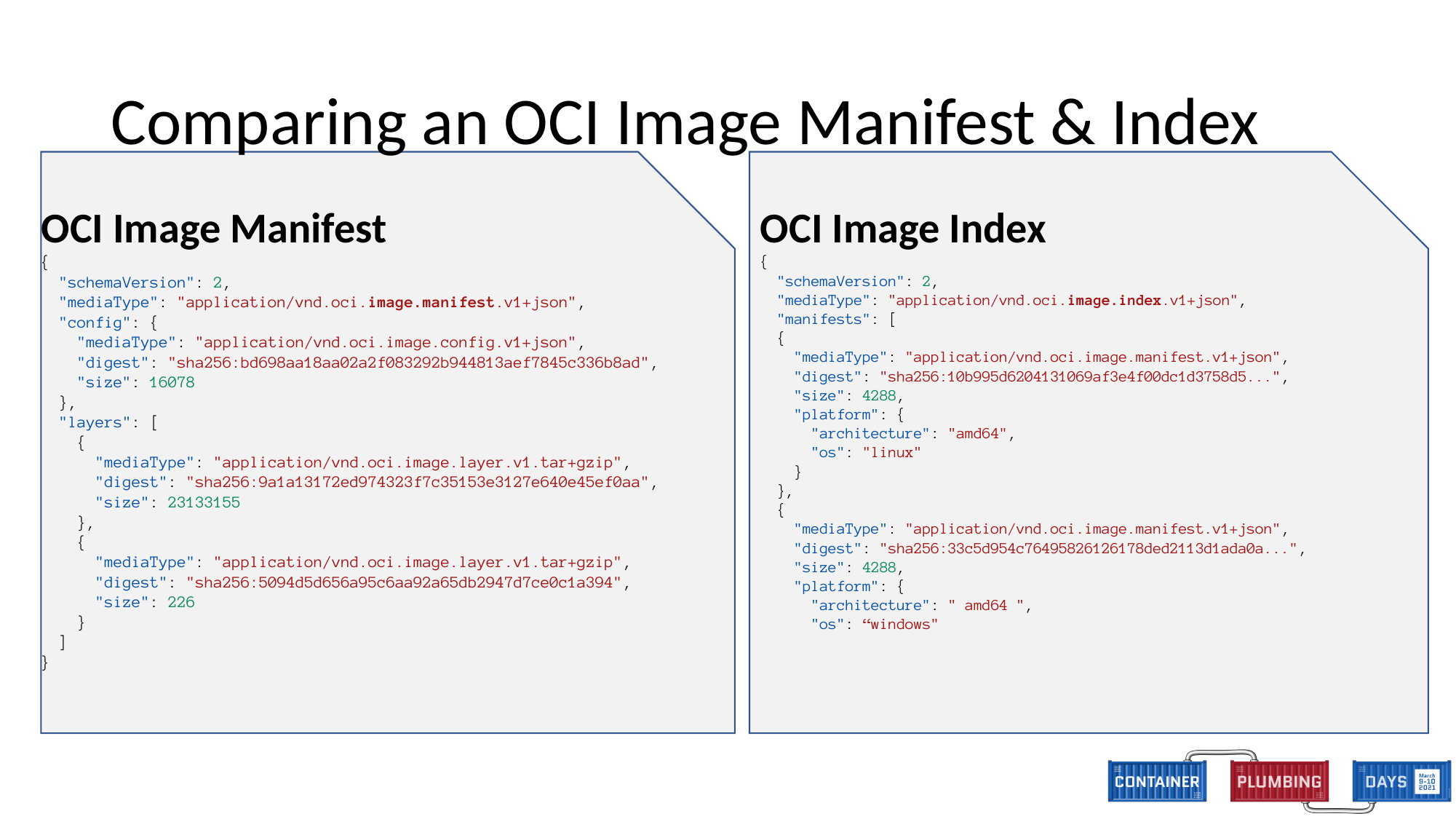

# Comparing an OCI Image Manifest & Index
OCI Image Manifest
{
  "schemaVersion": 2,
  "mediaType": "application/vnd.oci.image.manifest.v1+json",
  "config": {
    "mediaType": "application/vnd.oci.image.config.v1+json",
    "digest": "sha256:bd698aa18aa02a2f083292b944813aef7845c336b8ad",
    "size": 16078
  },
  "layers": [
    {
      "mediaType": "application/vnd.oci.image.layer.v1.tar+gzip",
      "digest": "sha256:9a1a13172ed974323f7c35153e3127e640e45ef0aa",
      "size": 23133155
    },
    {
      "mediaType": "application/vnd.oci.image.layer.v1.tar+gzip",
      "digest": "sha256:5094d5d656a95c6aa92a65db2947d7ce0c1a394",
      "size": 226
    }
  ]
}
OCI Image Index
{
  "schemaVersion": 2,
  "mediaType": "application/vnd.oci.image.index.v1+json",
  "manifests": [
  {
    "mediaType": "application/vnd.oci.image.manifest.v1+json",
    "digest": "sha256:10b995d6204131069af3e4f00dc1d3758d5...",
    "size": 4288,
    "platform": {
      "architecture": "amd64",
      "os": "linux"
    }
  },
  {
    "mediaType": "application/vnd.oci.image.manifest.v1+json",
    "digest": "sha256:33c5d954c76495826126178ded2113d1ada0a...",
    "size": 4288,
    "platform": {
      "architecture": " amd64 ",
      "os": “windows"